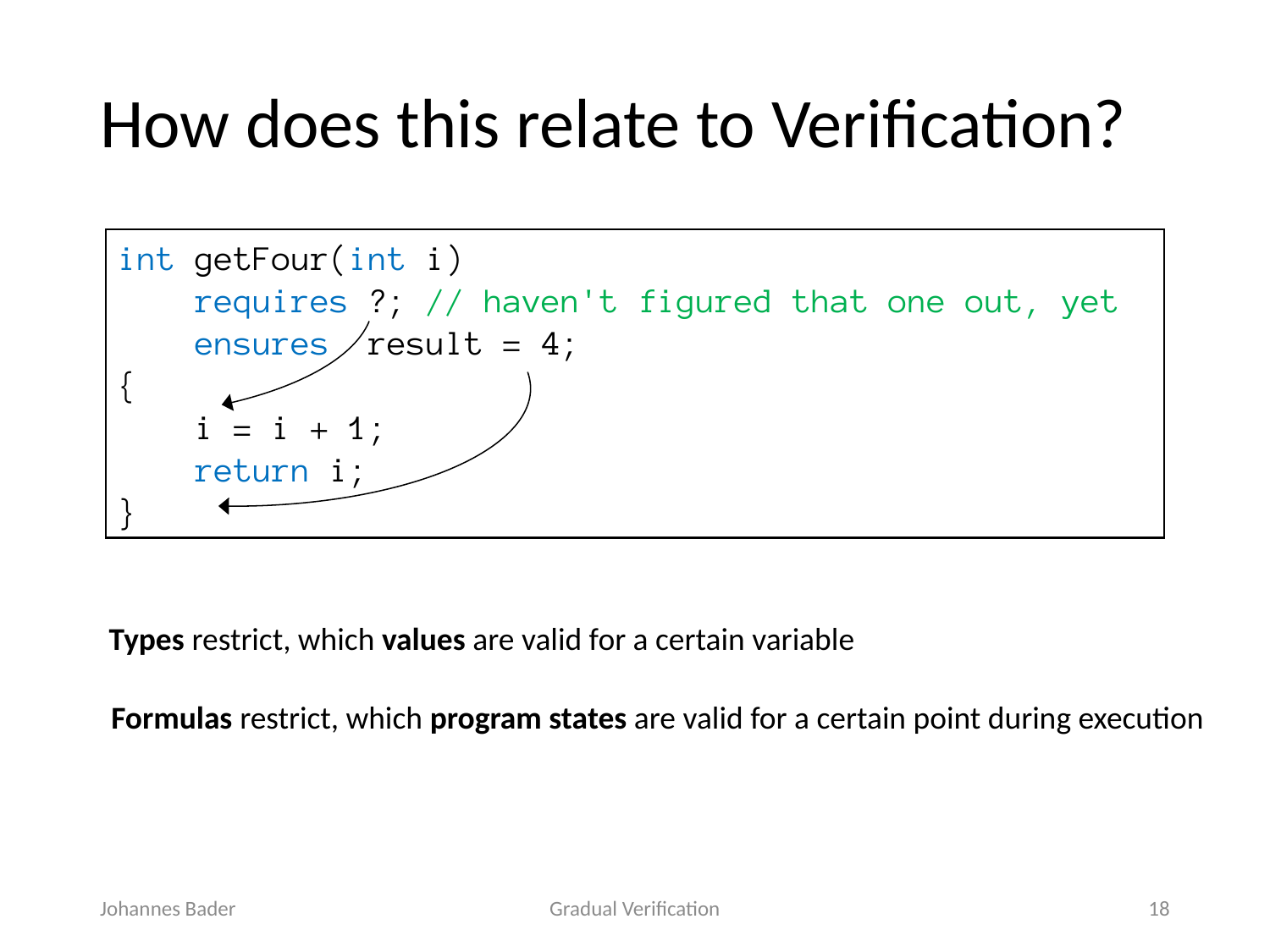

# How does this relate to Verification?

int getFour(int i)
    requires ?; // haven't figured that one out, yet
    ensures  result = 4;
{
    i = i + 1;
    return i;
}

Types restrict, which values are valid for a certain variable
Formulas restrict, which program states are valid for a certain point during execution
Johannes Bader
Gradual Verification
18